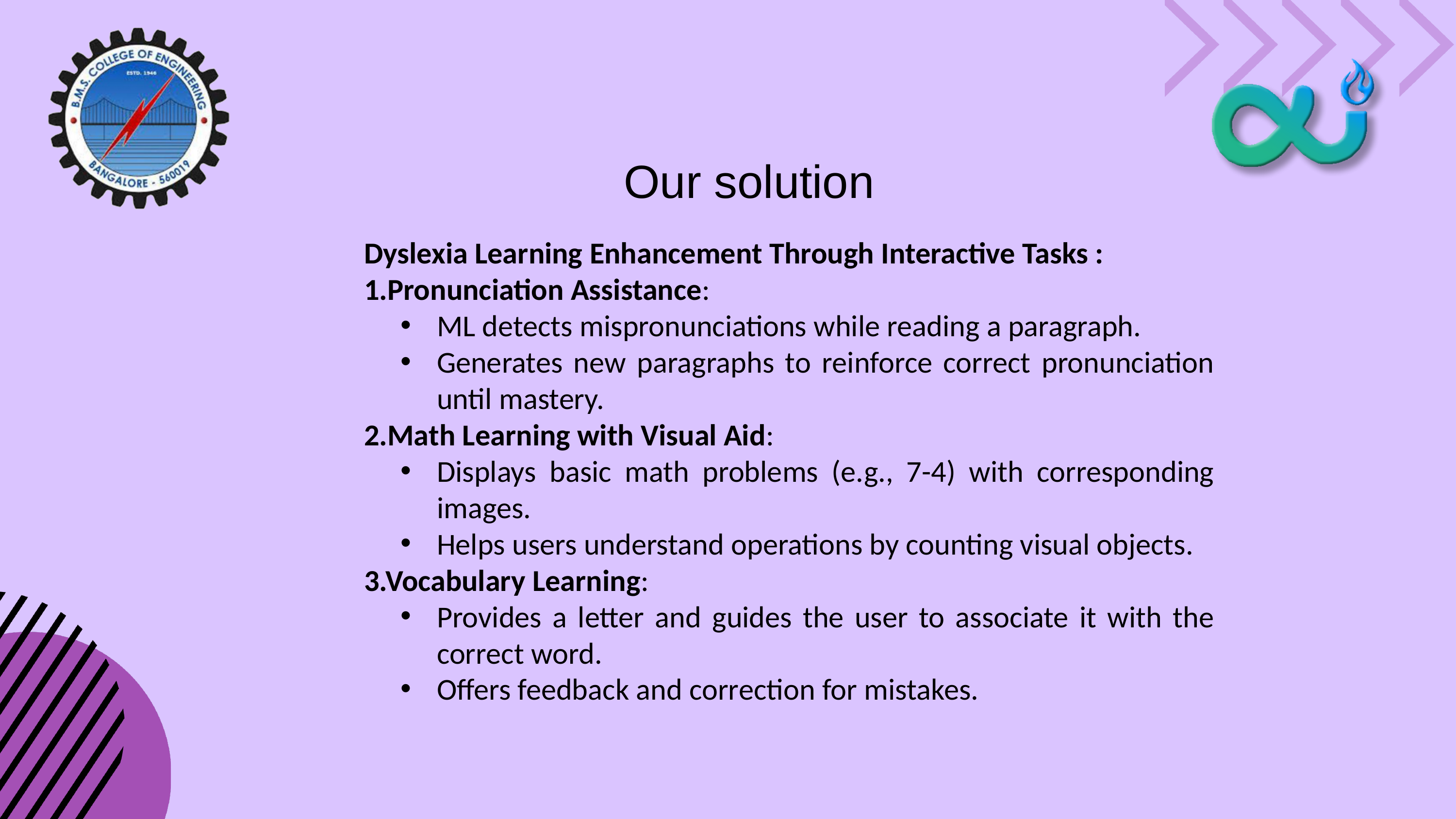

Our solution
Dyslexia Learning Enhancement Through Interactive Tasks :
1.Pronunciation Assistance:
ML detects mispronunciations while reading a paragraph.
Generates new paragraphs to reinforce correct pronunciation until mastery.
2.Math Learning with Visual Aid:
Displays basic math problems (e.g., 7-4) with corresponding images.
Helps users understand operations by counting visual objects.
3.Vocabulary Learning:
Provides a letter and guides the user to associate it with the correct word.
Offers feedback and correction for mistakes.